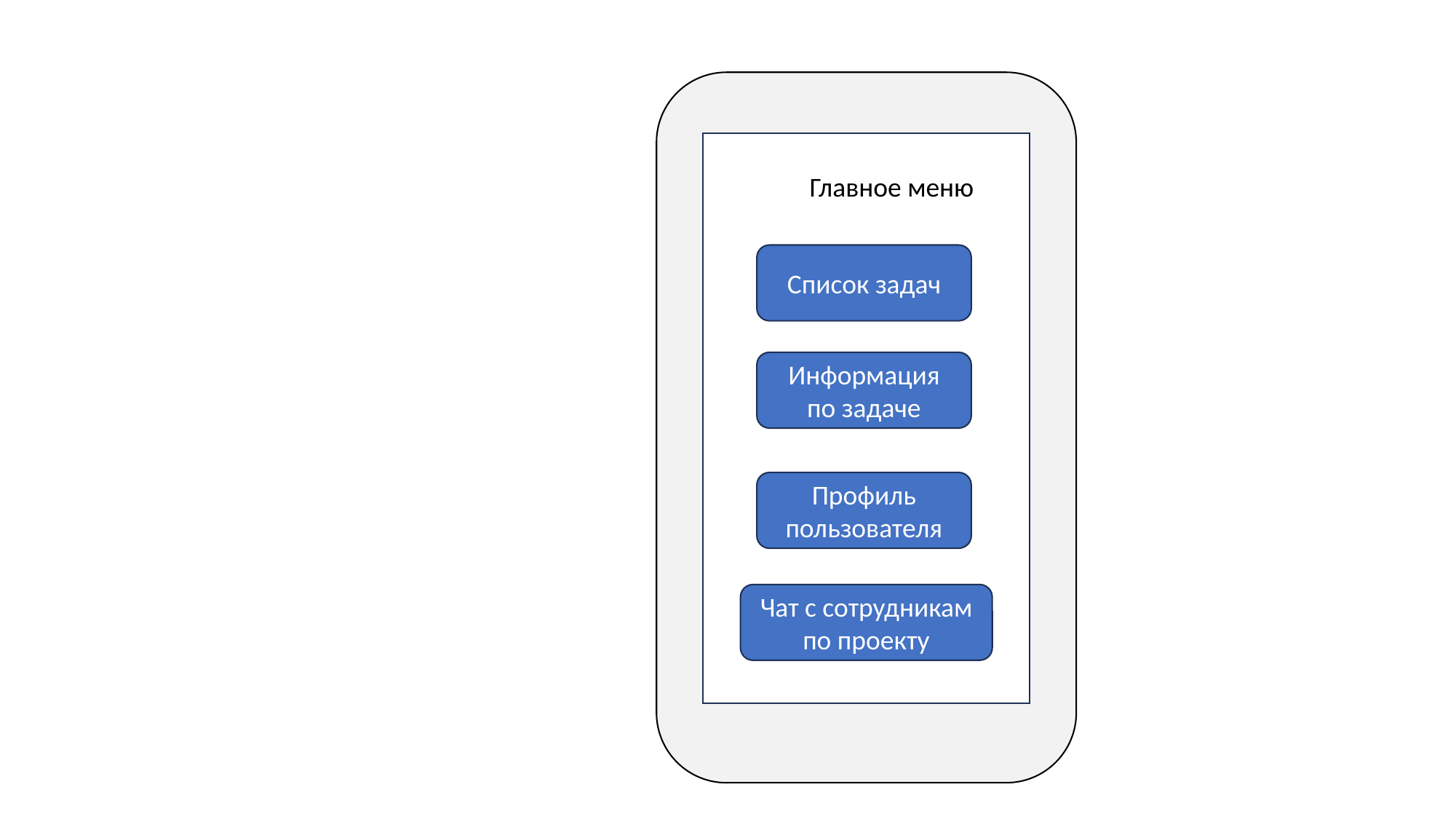

Главное меню
Список задач
Информация по задаче
Профиль пользователя
Чат с сотрудникам по проекту